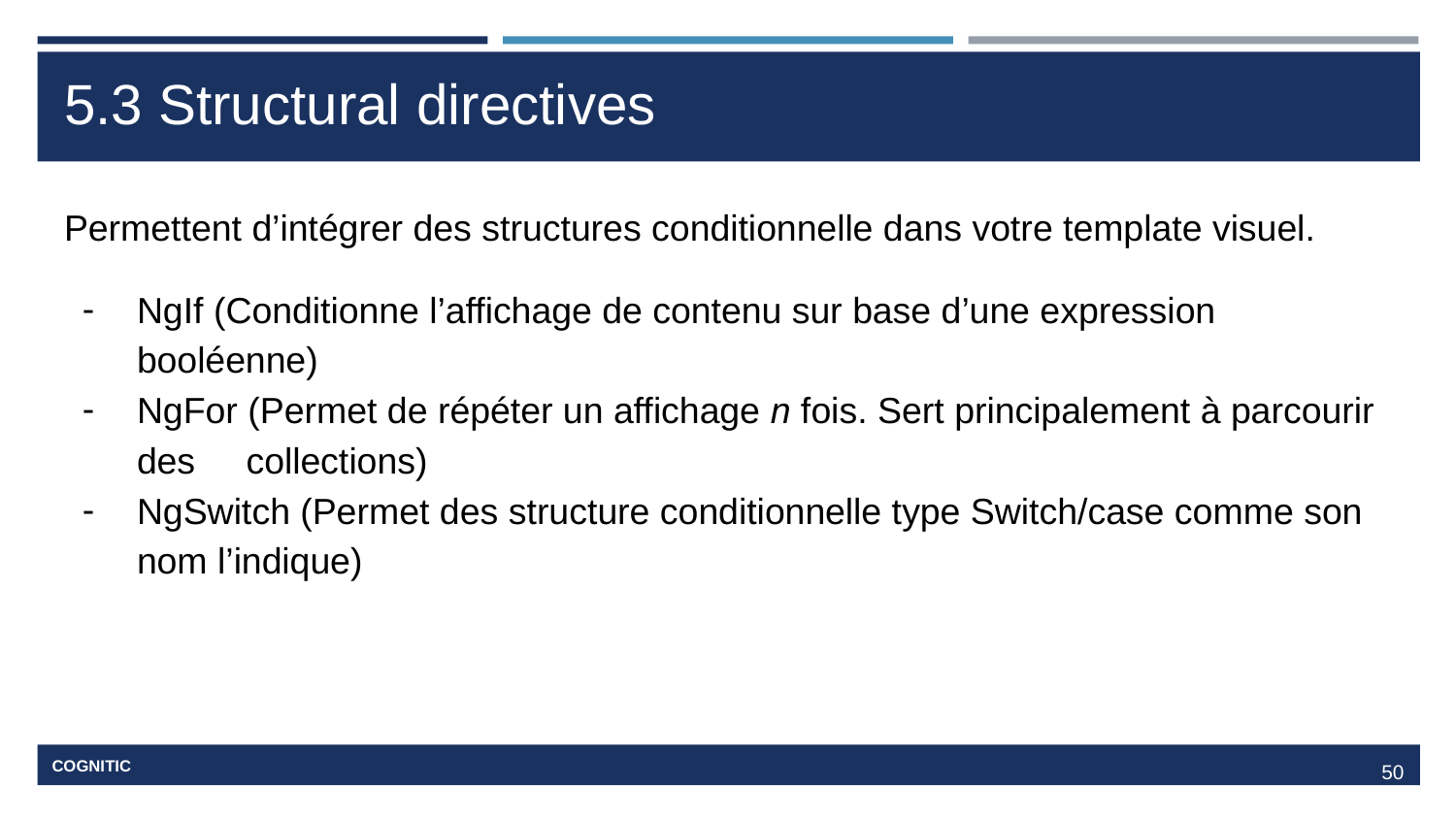

# 5.3 Structural directives
Permettent d’intégrer des structures conditionnelle dans votre template visuel.
NgIf (Conditionne l’affichage de contenu sur base d’une expression booléenne)
NgFor (Permet de répéter un affichage n fois. Sert principalement à parcourir des     collections)
NgSwitch (Permet des structure conditionnelle type Switch/case comme son nom l’indique)
50